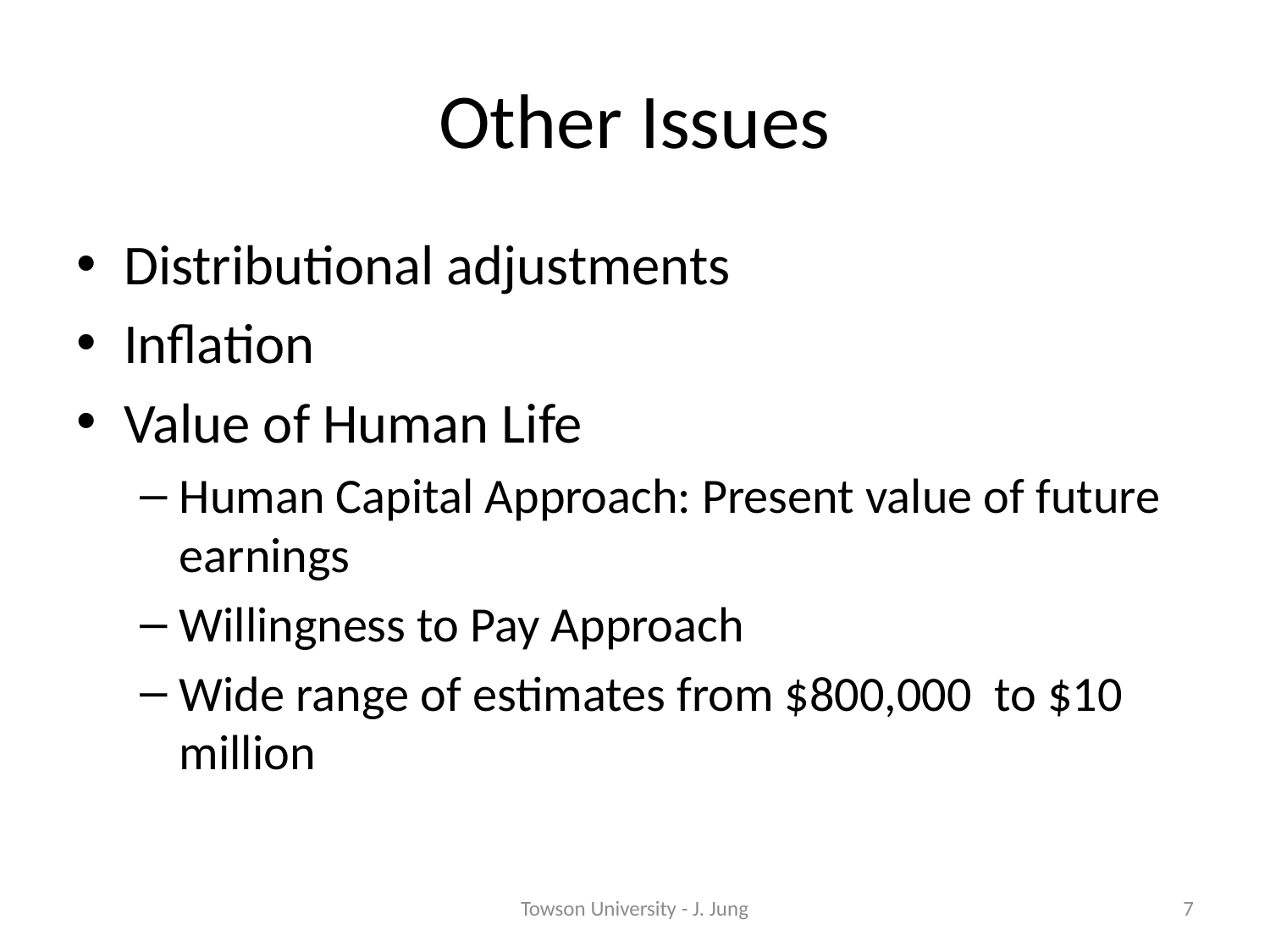

# Other Issues
Distributional adjustments
Inflation
Value of Human Life
Human Capital Approach: Present value of future earnings
Willingness to Pay Approach
Wide range of estimates from $800,000  to $10 million
Towson University - J. Jung
7